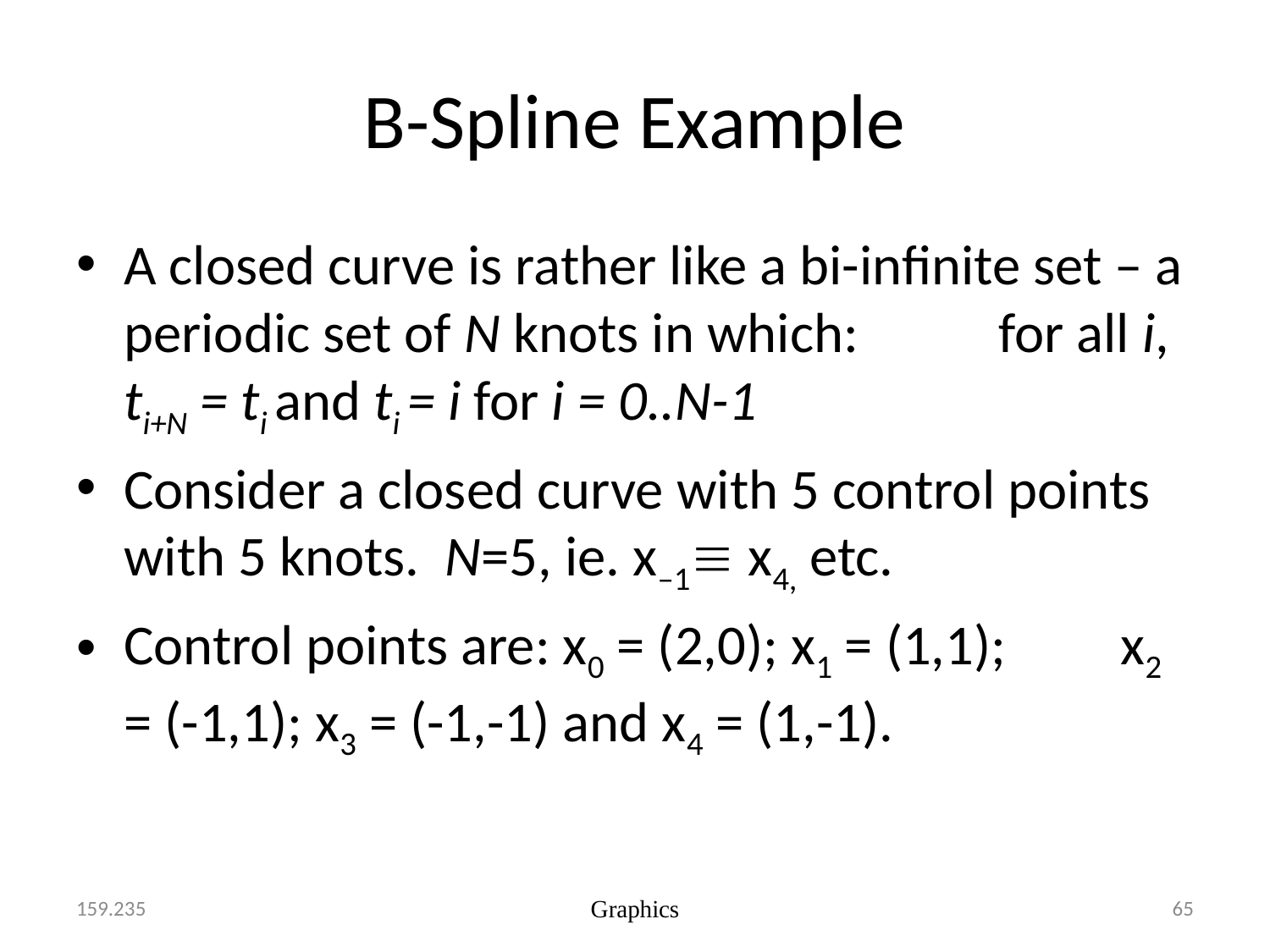

# B-Spline Example
A closed curve is rather like a bi-infinite set – a periodic set of N knots in which:           for all i, ti+N = ti and ti = i for i = 0..N-1
Consider a closed curve with 5 control points with 5 knots.  N=5, ie. x–1≡ x4, etc.
Control points are: x0 = (2,0); x1 = (1,1);         x2 = (-1,1); x3 = (-1,-1) and x4 = (1,-1).
159.235
Graphics
65